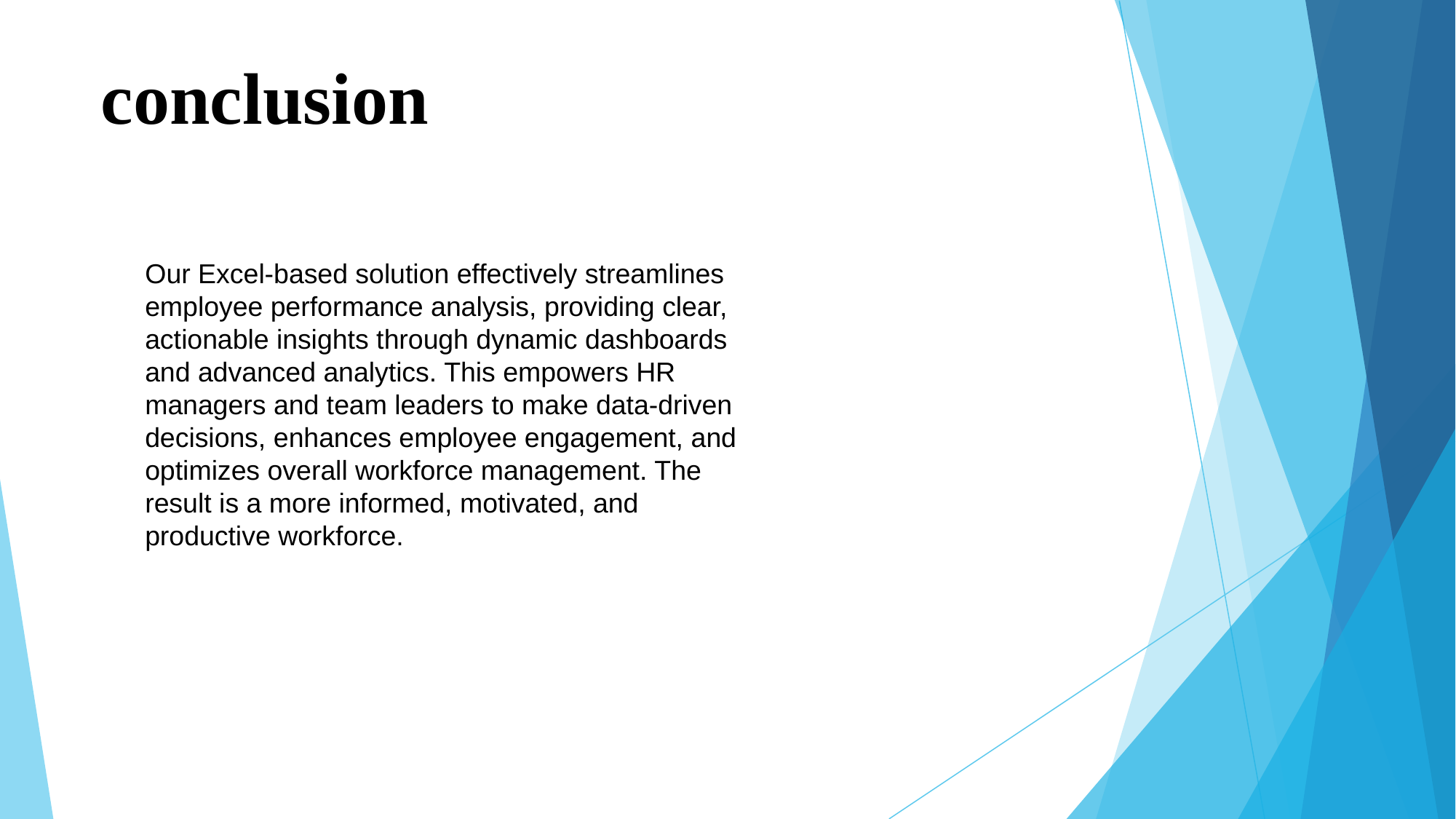

# conclusion

Our Excel-based solution effectively streamlines employee performance analysis, providing clear, actionable insights through dynamic dashboards and advanced analytics. This empowers HR managers and team leaders to make data-driven decisions, enhances employee engagement, and optimizes overall workforce management. The result is a more informed, motivated, and productive workforce.